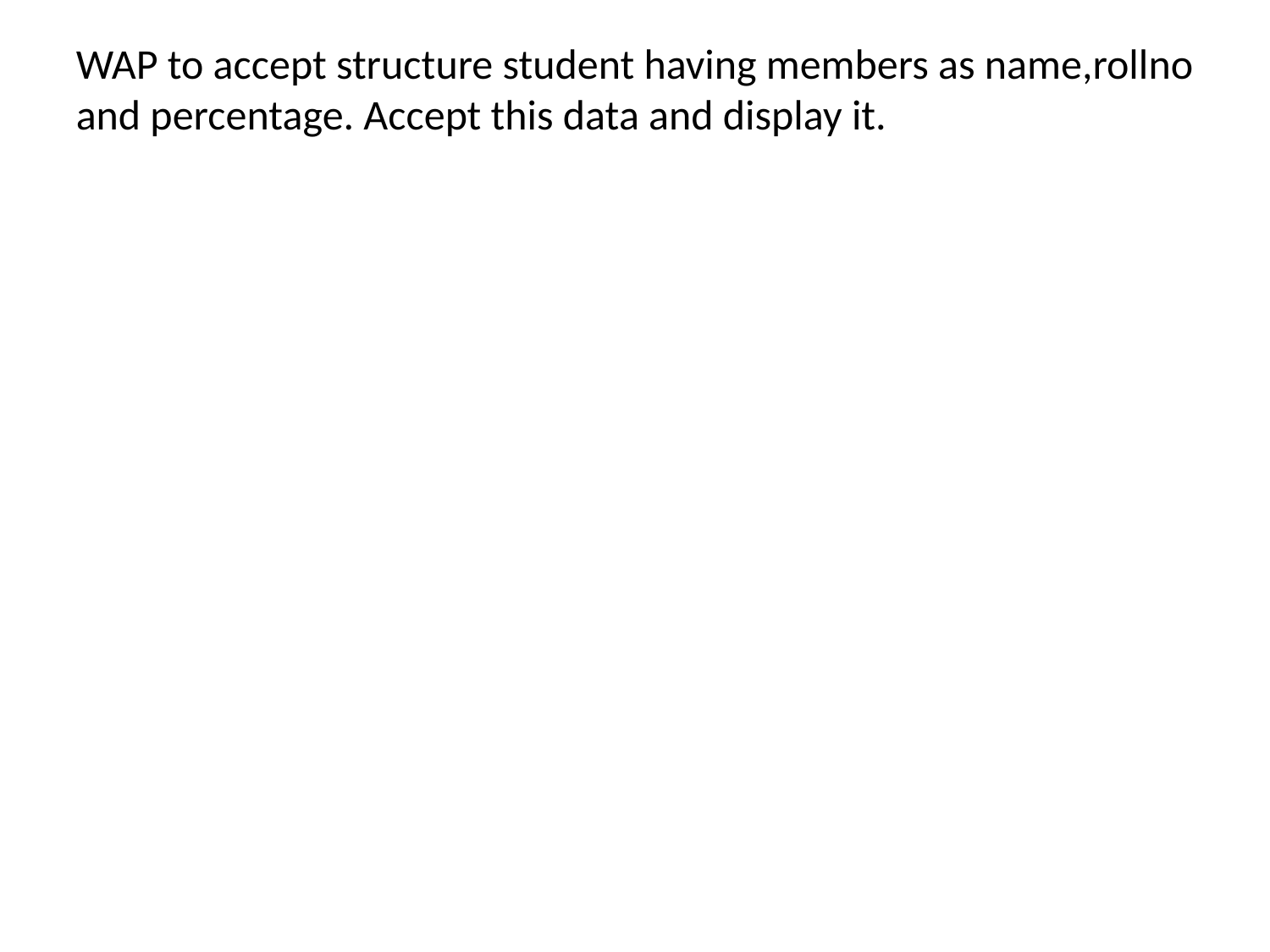

WAP to accept structure student having members as name,rollno and percentage. Accept this data and display it.